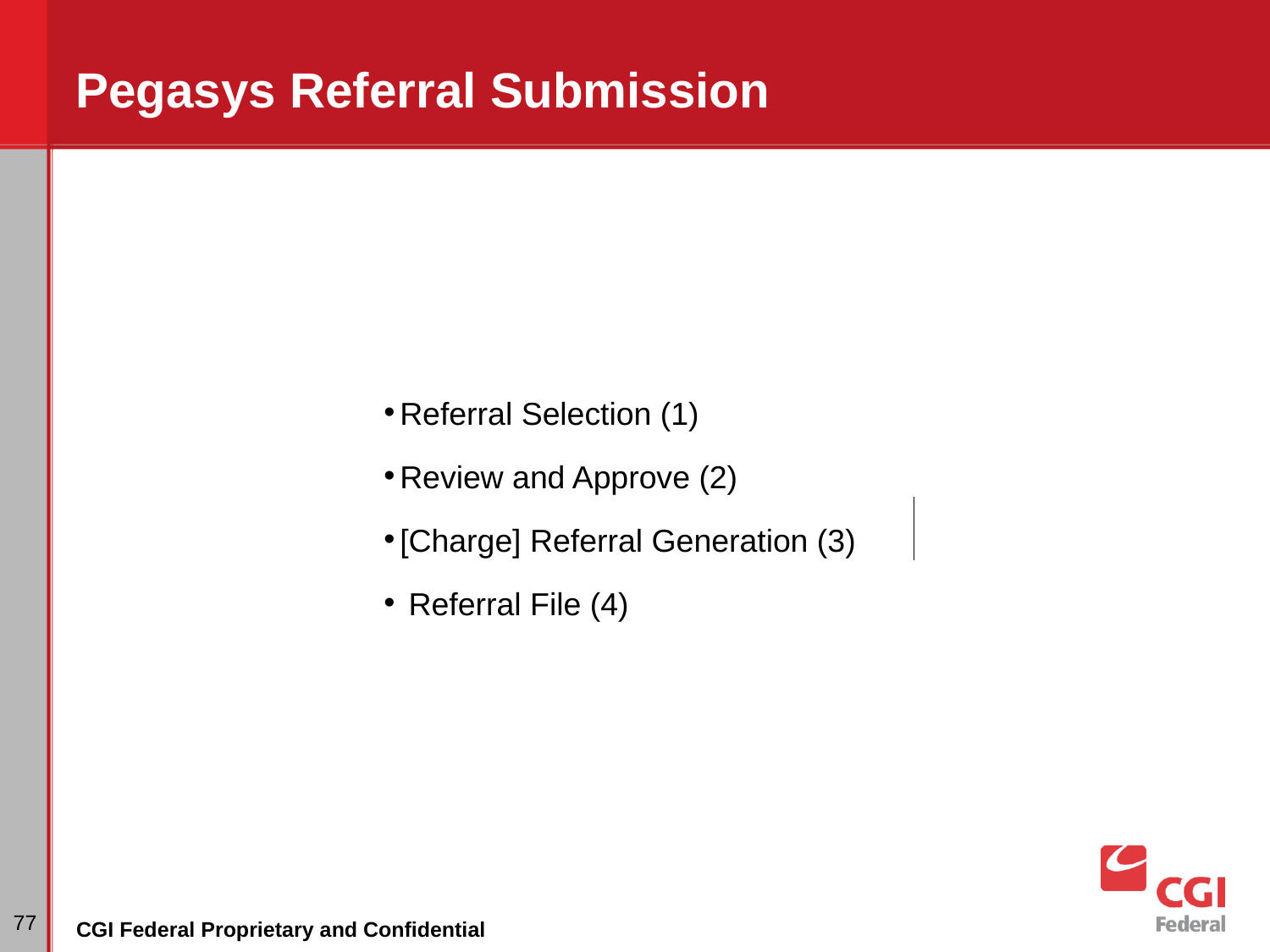

# Pegasys Referral Submission
Referral Selection (1)

Review and Approve (2)

[Charge] Referral Generation (3)

 Referral File (4)

77
CGI Federal Proprietary and Confidential